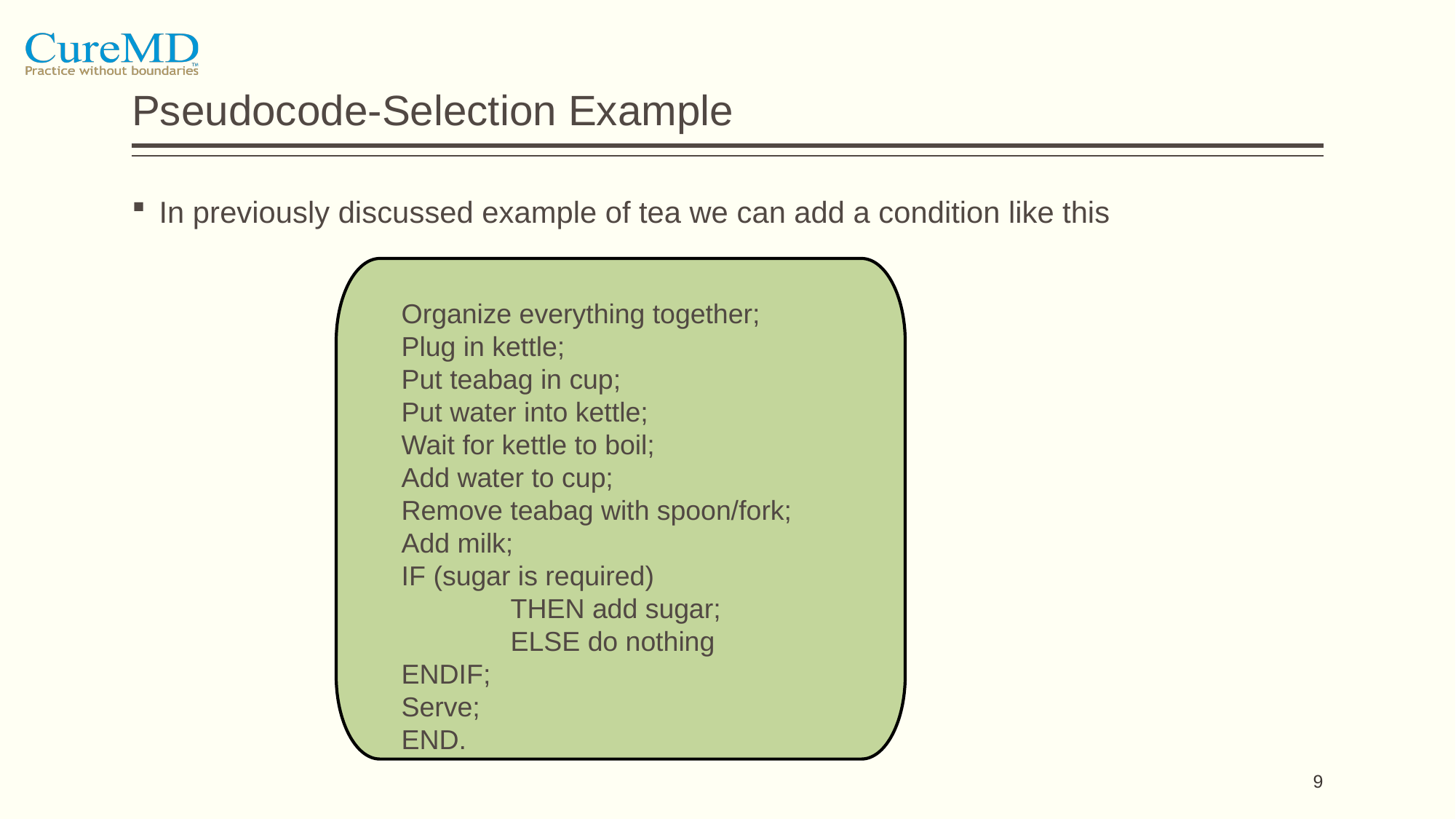

# Pseudocode-Selection Example
In previously discussed example of tea we can add a condition like this

Organize everything together;
Plug in kettle;
Put teabag in cup;
Put water into kettle;
Wait for kettle to boil;
Add water to cup;
Remove teabag with spoon/fork;
Add milk;
IF (sugar is required)
	THEN add sugar;
	ELSE do nothing
ENDIF;
Serve;
END.

9